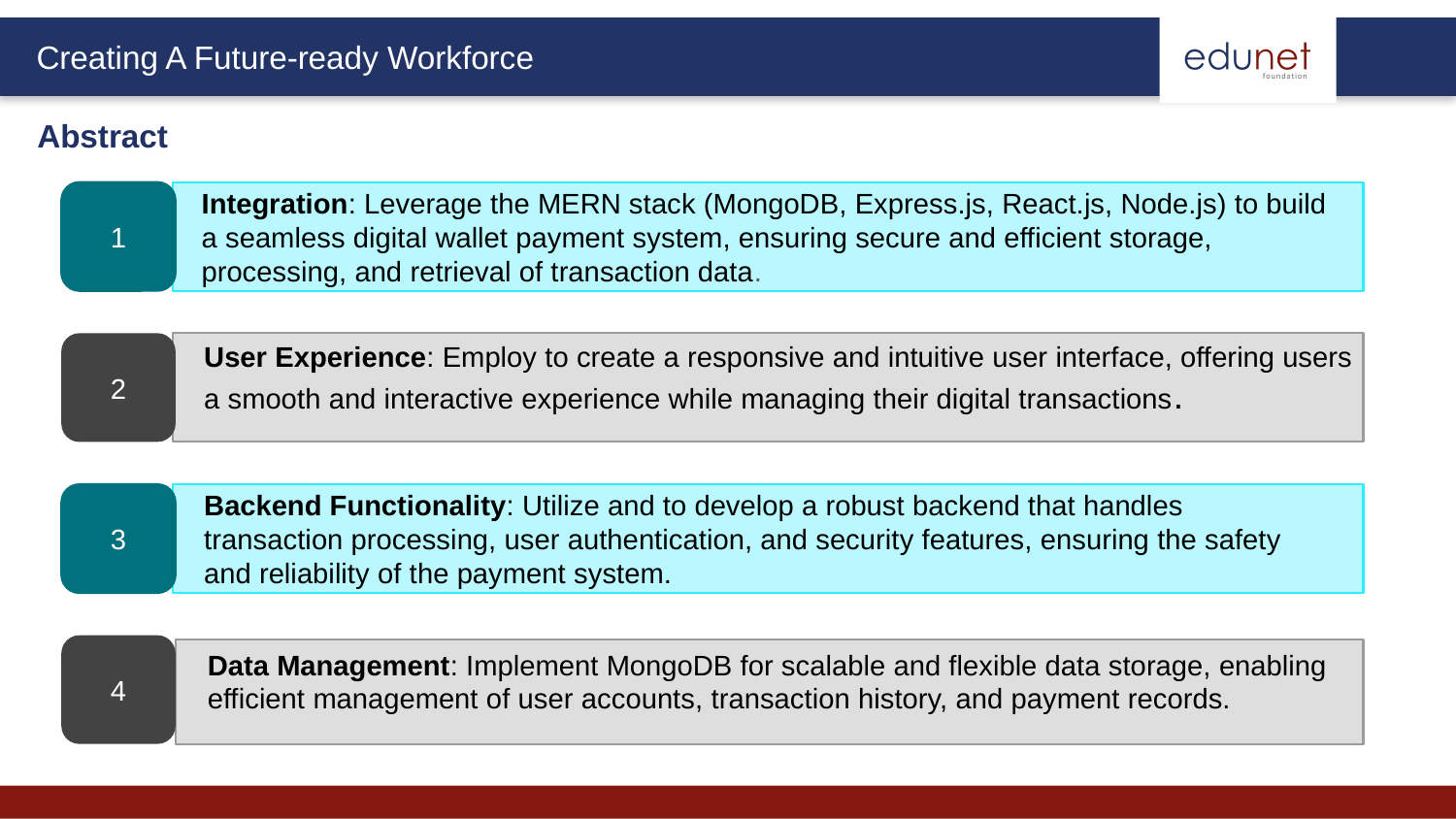

Abstract
1
Integration: Leverage the MERN stack (MongoDB, Express.js, React.js, Node.js) to build a seamless digital wallet payment system, ensuring secure and efficient storage, processing, and retrieval of transaction data.
2

3

4

User Experience: Employ to create a responsive and intuitive user interface, offering users a smooth and interactive experience while managing their digital transactions.
Backend Functionality: Utilize and to develop a robust backend that handles transaction processing, user authentication, and security features, ensuring the safety and reliability of the payment system.
Data Management: Implement MongoDB for scalable and flexible data storage, enabling efficient management of user accounts, transaction history, and payment records.